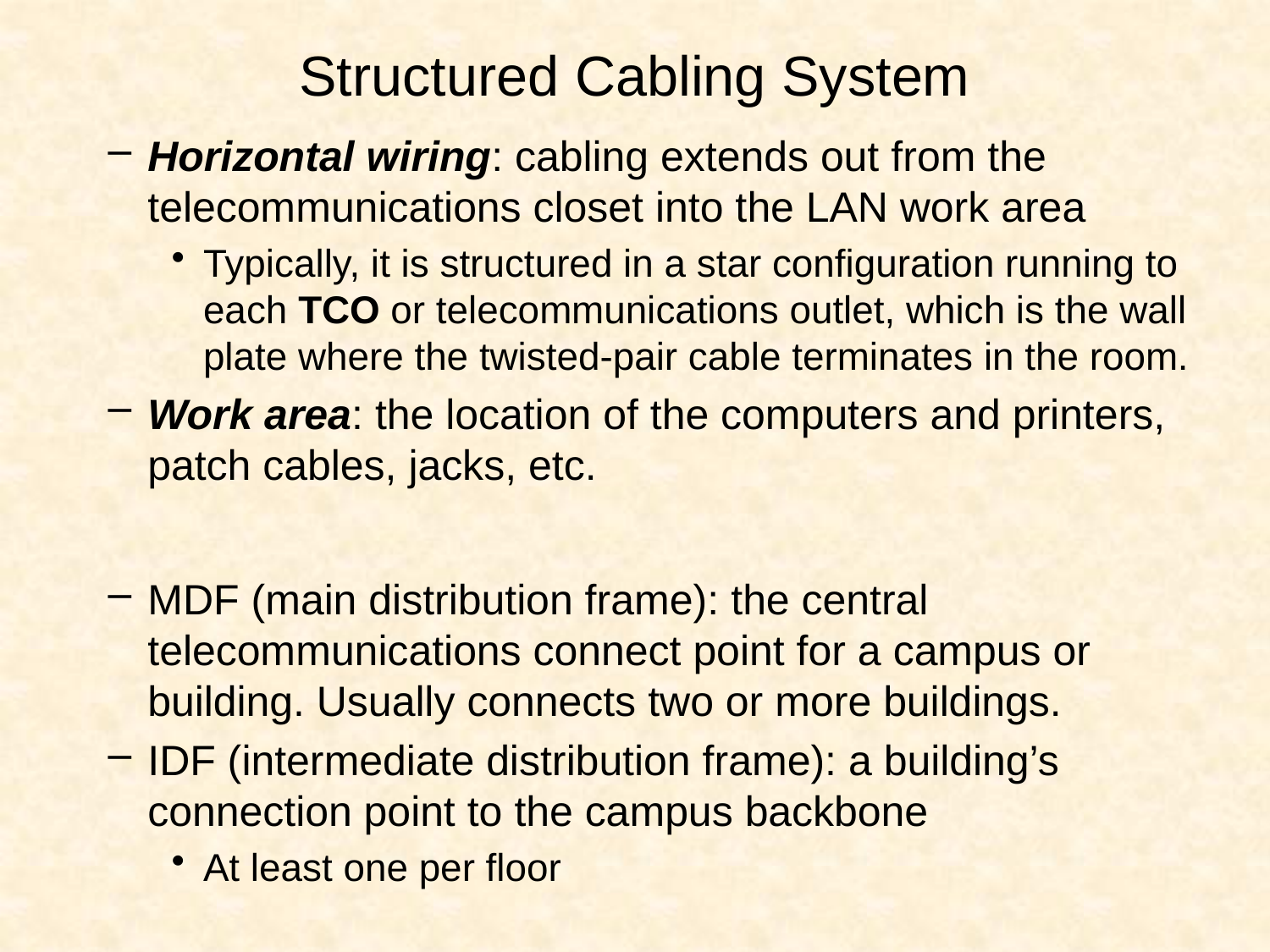

# Structured Cabling System
Horizontal wiring: cabling extends out from the telecommunications closet into the LAN work area
Typically, it is structured in a star configuration running to each TCO or telecommunications outlet, which is the wall plate where the twisted-pair cable terminates in the room.
Work area: the location of the computers and printers, patch cables, jacks, etc.

MDF (main distribution frame): the central telecommunications connect point for a campus or building. Usually connects two or more buildings.
IDF (intermediate distribution frame): a building’s connection point to the campus backbone
At least one per floor

28